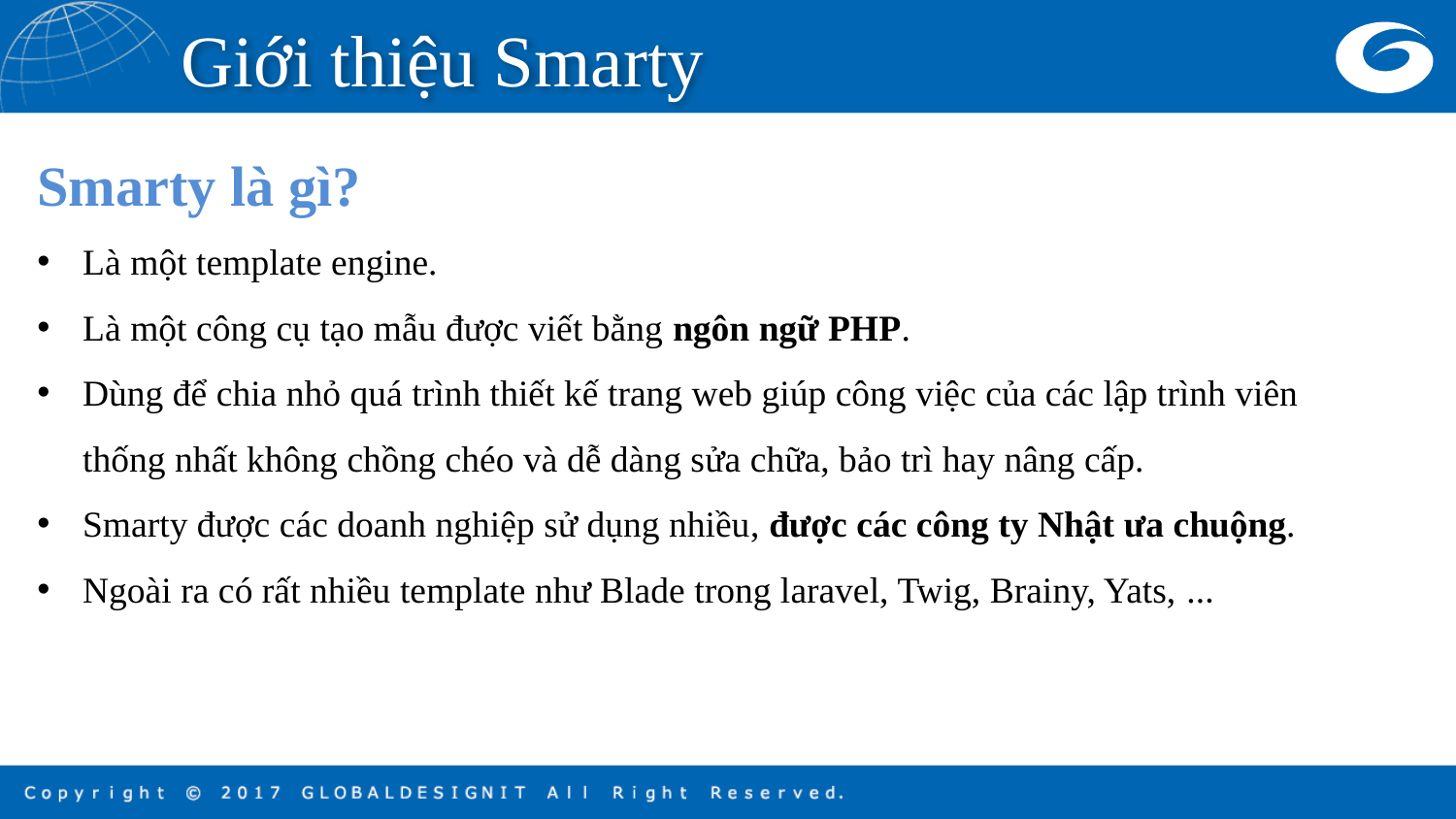

Giới thiệu Smarty

Smarty là gì?
Là một template engine.
Là một công cụ tạo mẫu được viết bằng ngôn ngữ PHP.
Dùng để chia nhỏ quá trình thiết kế trang web giúp công việc của các lập trình viên thống nhất không chồng chéo và dễ dàng sửa chữa, bảo trì hay nâng cấp.
Smarty được các doanh nghiệp sử dụng nhiều, được các công ty Nhật ưa chuộng.
Ngoài ra có rất nhiều template như Blade trong laravel, Twig, Brainy, Yats, ...